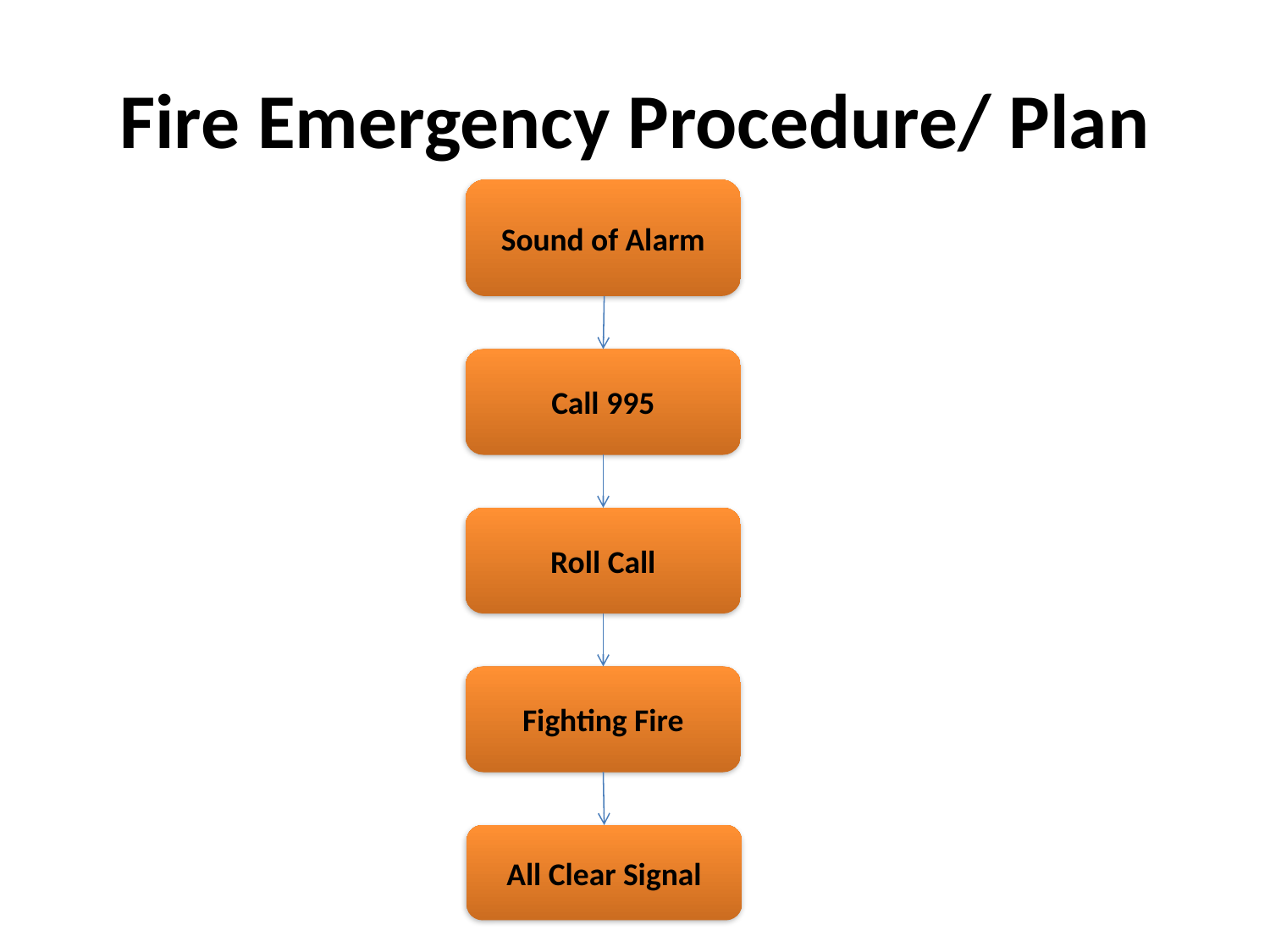

# Fire Emergency Procedure/ Plan
Sound of Alarm
Call 995
Roll Call
Fighting Fire
All Clear Signal